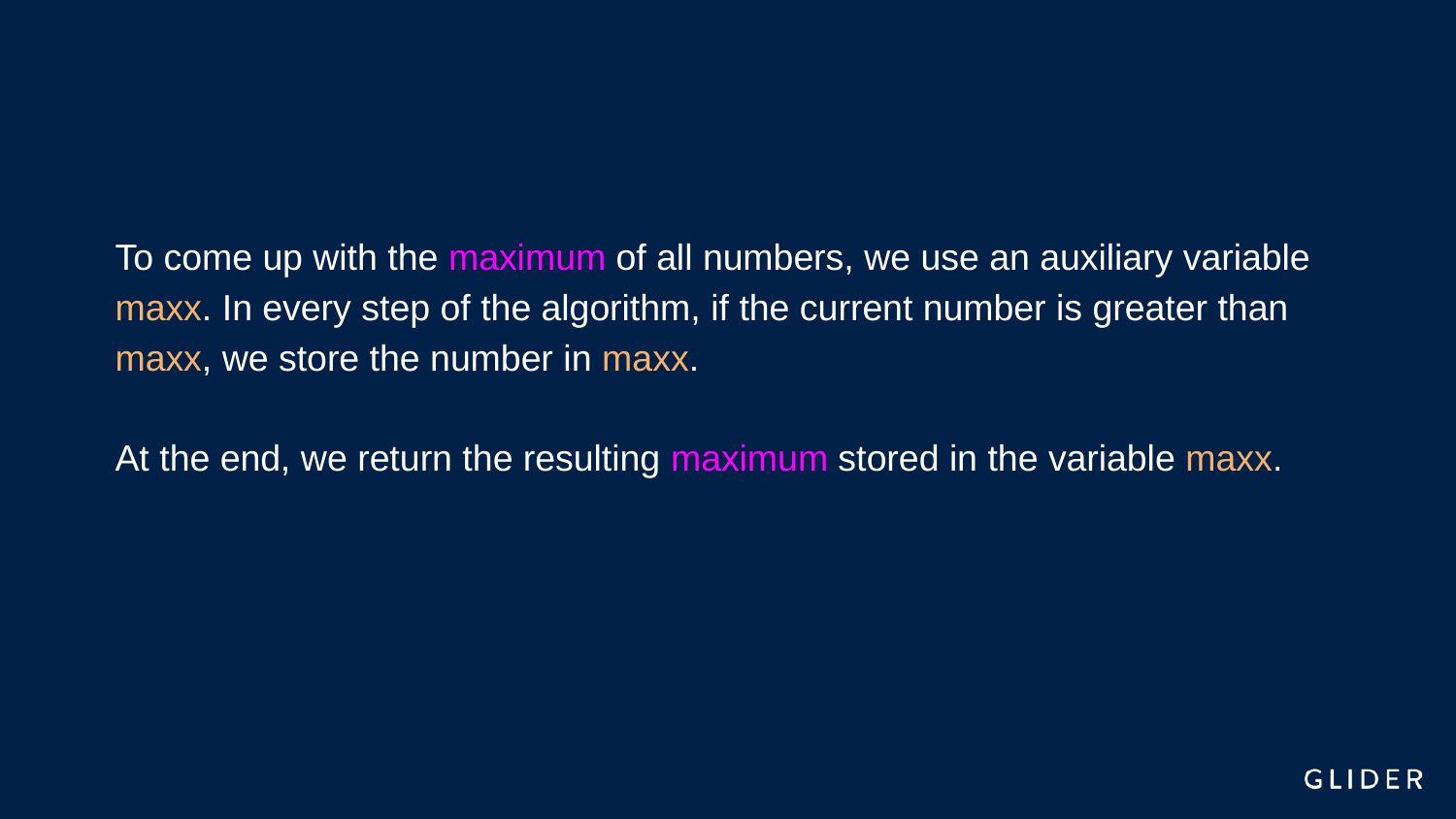

To come up with the maximum of all numbers, we use an auxiliary variable maxx. In every step of the algorithm, if the current number is greater than maxx, we store the number in maxx.

At the end, we return the resulting maximum stored in the variable maxx.